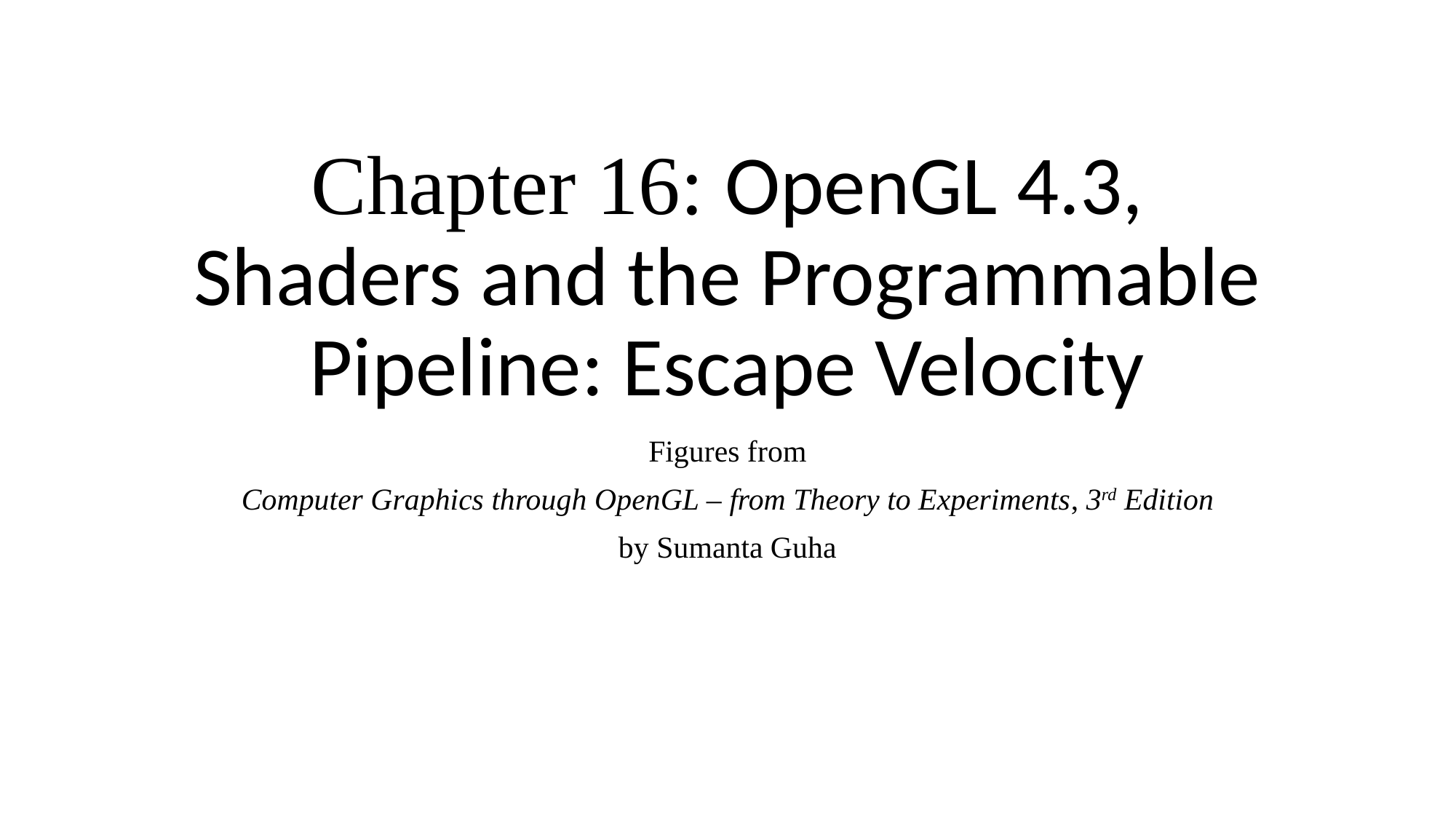

# Chapter 16: OpenGL 4.3, Shaders and the Programmable Pipeline: Escape Velocity
Figures from
Computer Graphics through OpenGL – from Theory to Experiments, 3rd Edition
by Sumanta Guha